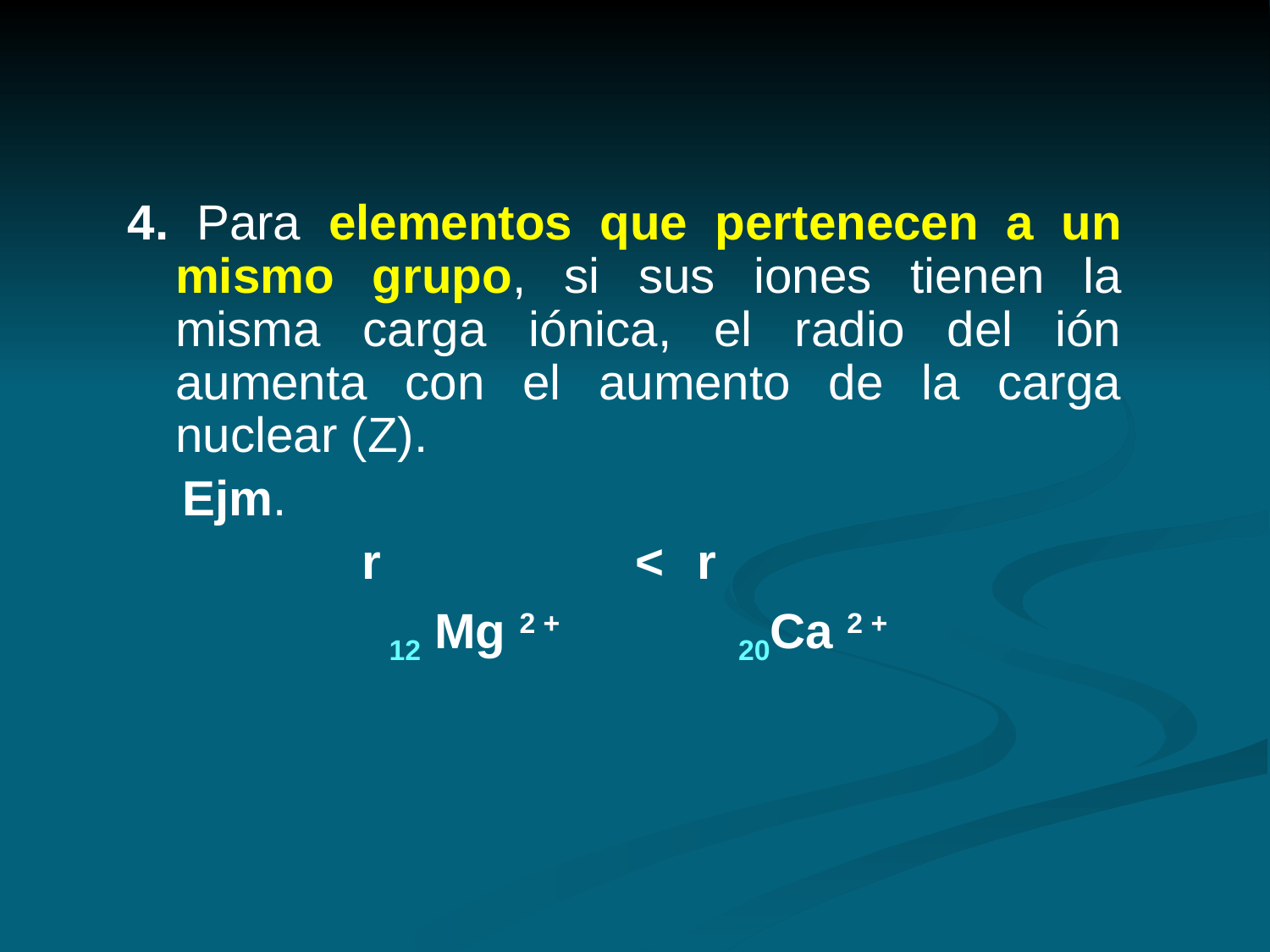

4. Para elementos que pertenecen a un mismo grupo, si sus iones tienen la misma carga iónica, el radio del ión aumenta con el aumento de la carga nuclear (Z).
    Ejm.
                 r	               <	 r
                   12 Mg 2 +  	    20Ca 2 +